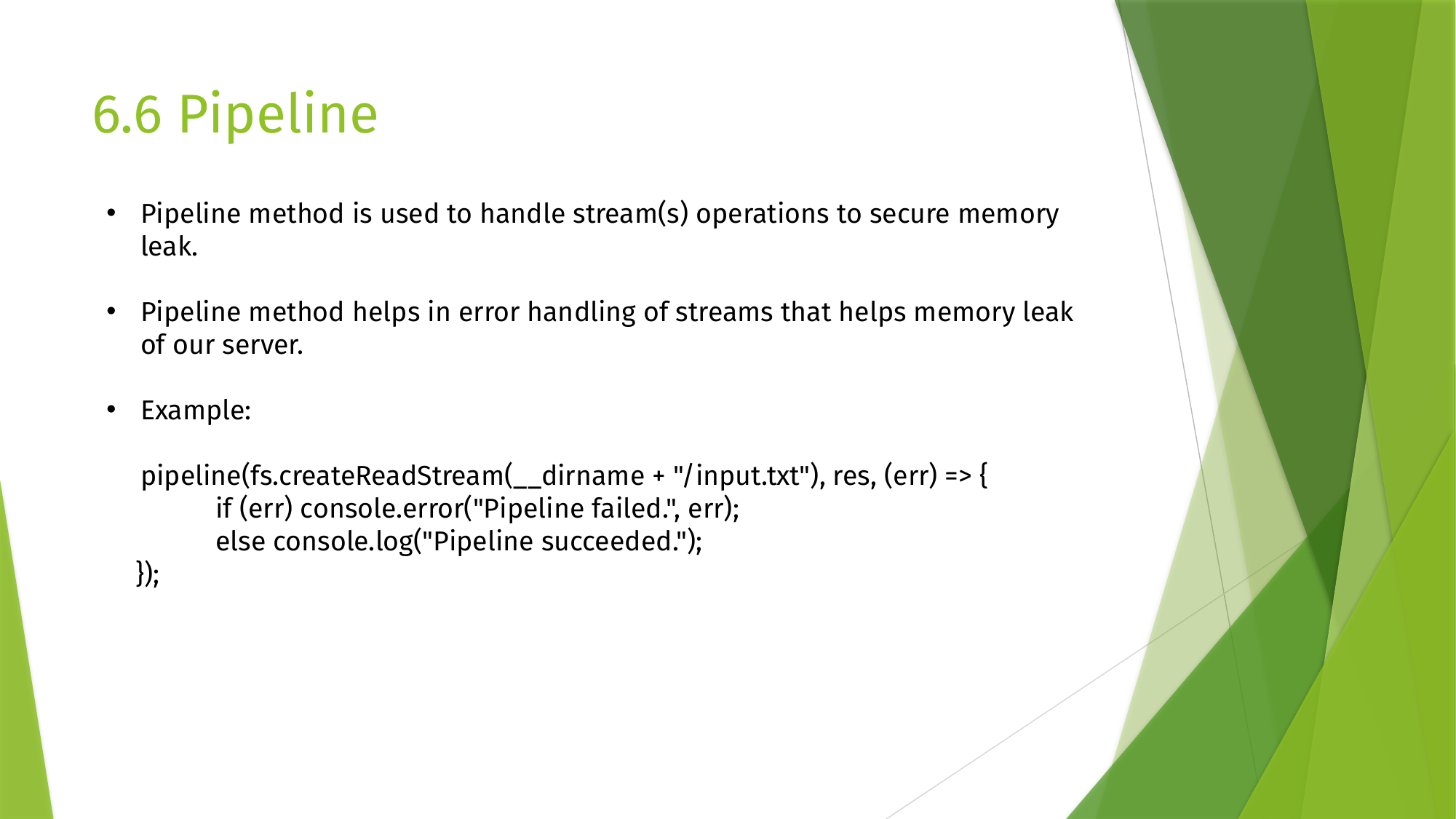

# 6.6 Pipeline
Pipeline method is used to handle stream(s) operations to secure memory leak.
Pipeline method helps in error handling of streams that helps memory leak of our server.
Example:
pipeline(fs.createReadStream(__dirname + "/input.txt"), res, (err) => {
	if (err) console.error("Pipeline failed.", err);
	else console.log("Pipeline succeeded.");
    });